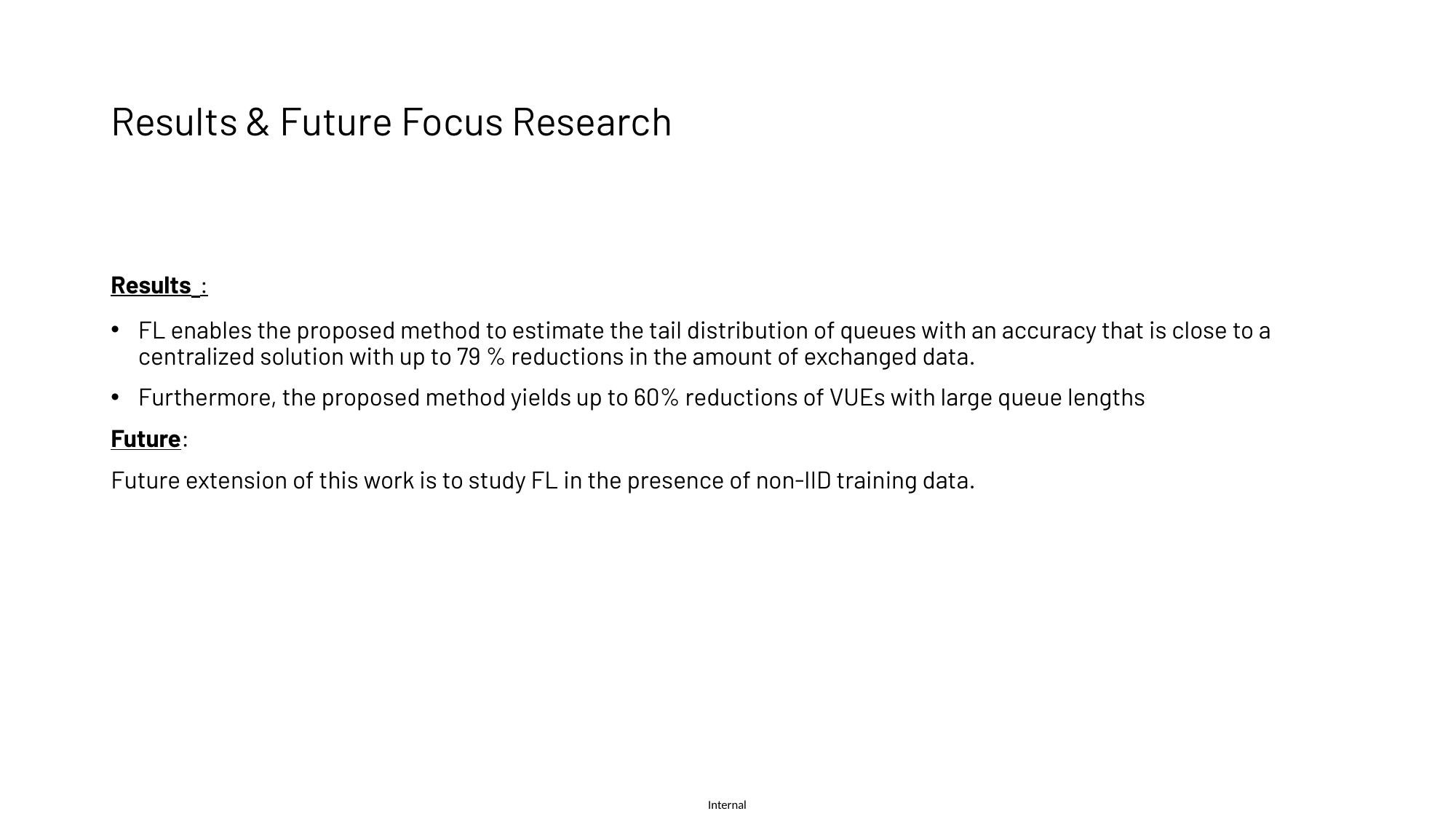

# Results & Future Focus Research

Results :
FL enables the proposed method to estimate the tail distribution of queues with an accuracy that is close to a centralized solution with up to 79 % reductions in the amount of exchanged data.
Furthermore, the proposed method yields up to 60% reductions of VUEs with large queue lengths
Future:
Future extension of this work is to study FL in the presence of non-IID training data.